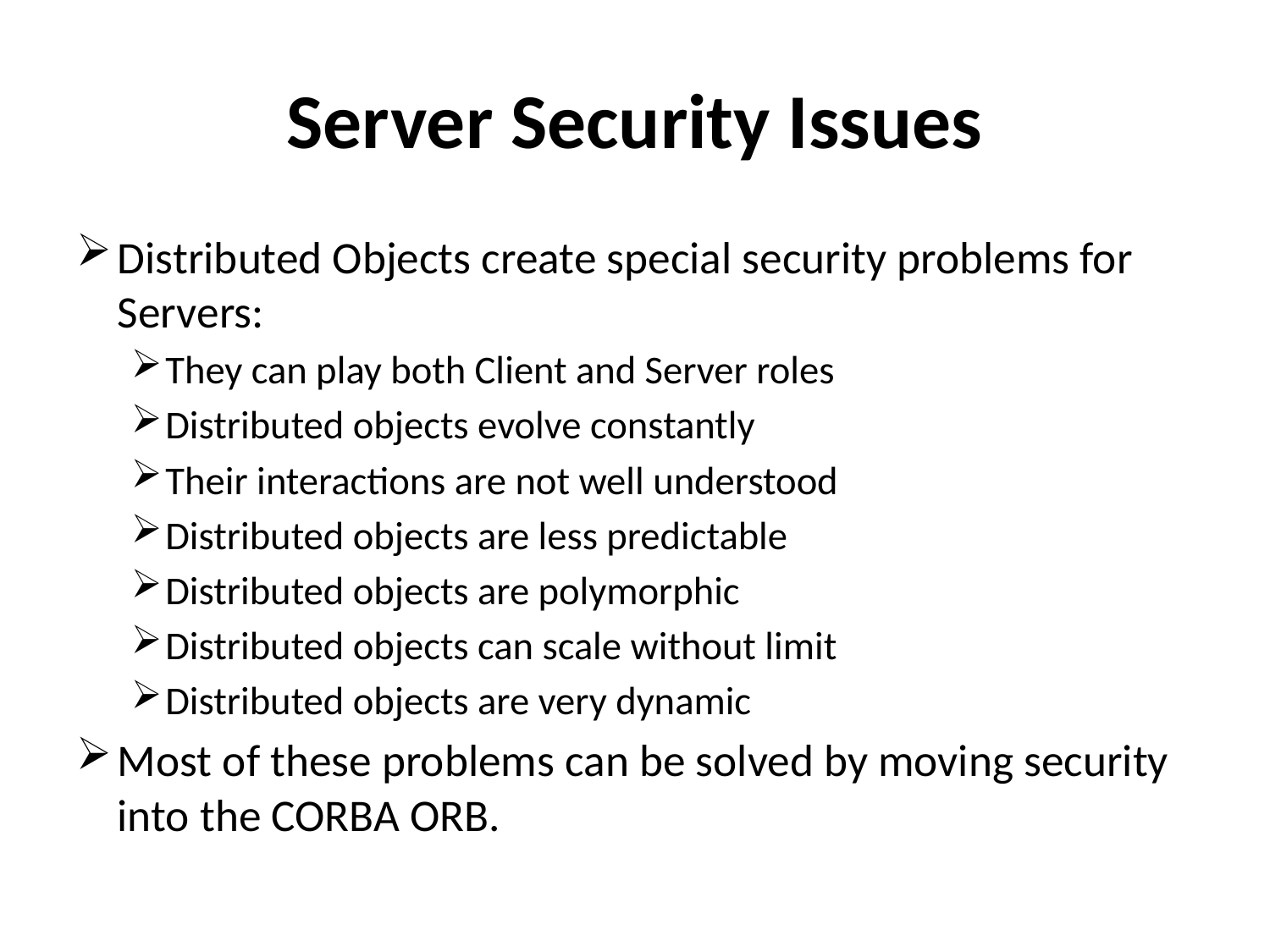

# Server Security Issues
Distributed Objects create special security problems for Servers:
They can play both Client and Server roles
Distributed objects evolve constantly
Their interactions are not well understood
Distributed objects are less predictable
Distributed objects are polymorphic
Distributed objects can scale without limit
Distributed objects are very dynamic
Most of these problems can be solved by moving security into the CORBA ORB.